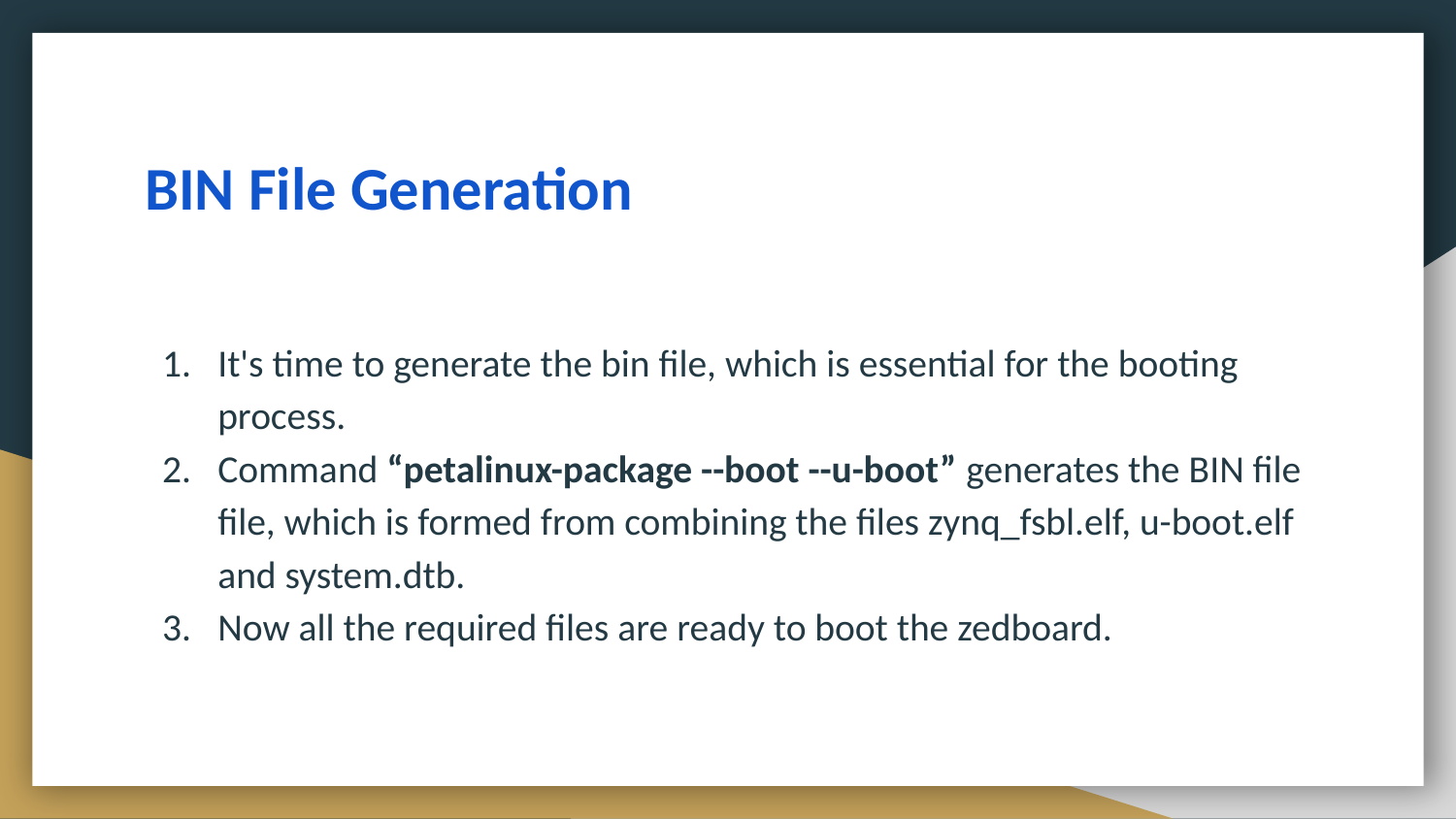

# BIN File Generation
It's time to generate the bin file, which is essential for the booting process.
Command “petalinux-package --boot --u-boot” generates the BIN file file, which is formed from combining the files zynq_fsbl.elf, u-boot.elf and system.dtb.
Now all the required files are ready to boot the zedboard.